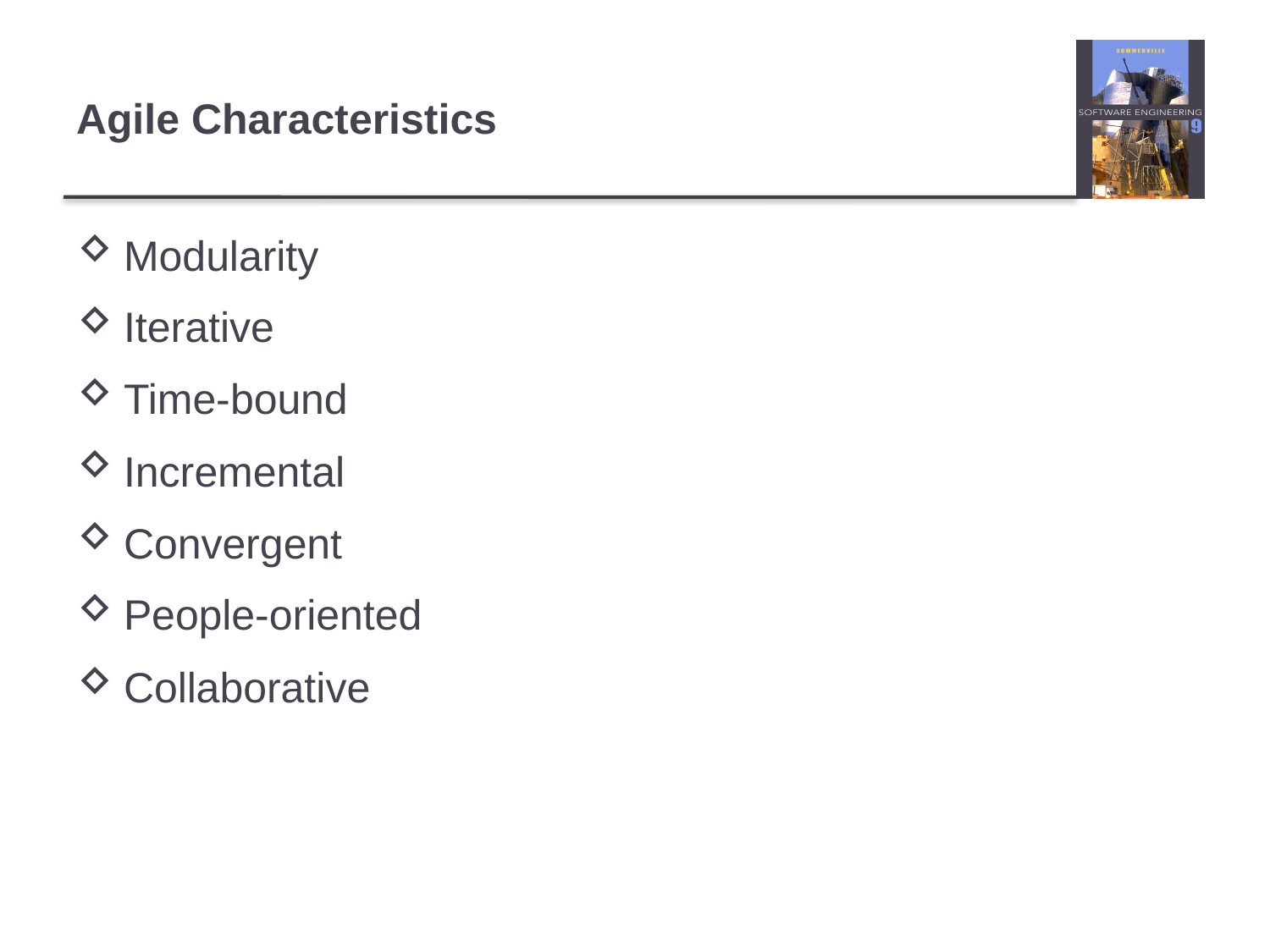

# Agile Characteristics
Modularity
Iterative
Time-bound
Incremental
Convergent
People-oriented
Collaborative